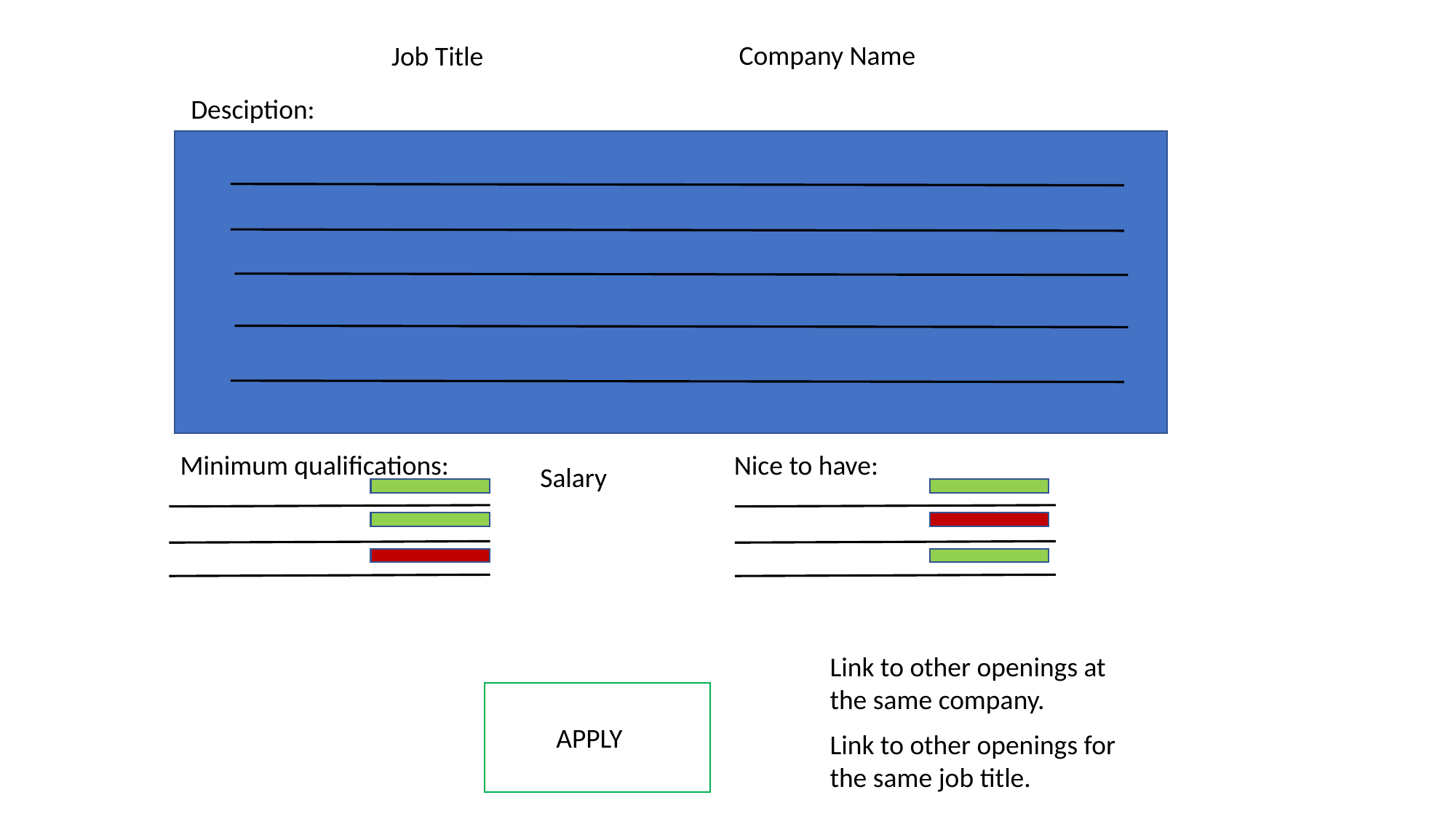

Company Name
Job Title
Desciption:

Minimum qualifications:
Nice to have:
Salary

Link to other openings at the same company.

APPLY
Link to other openings for the same job title.